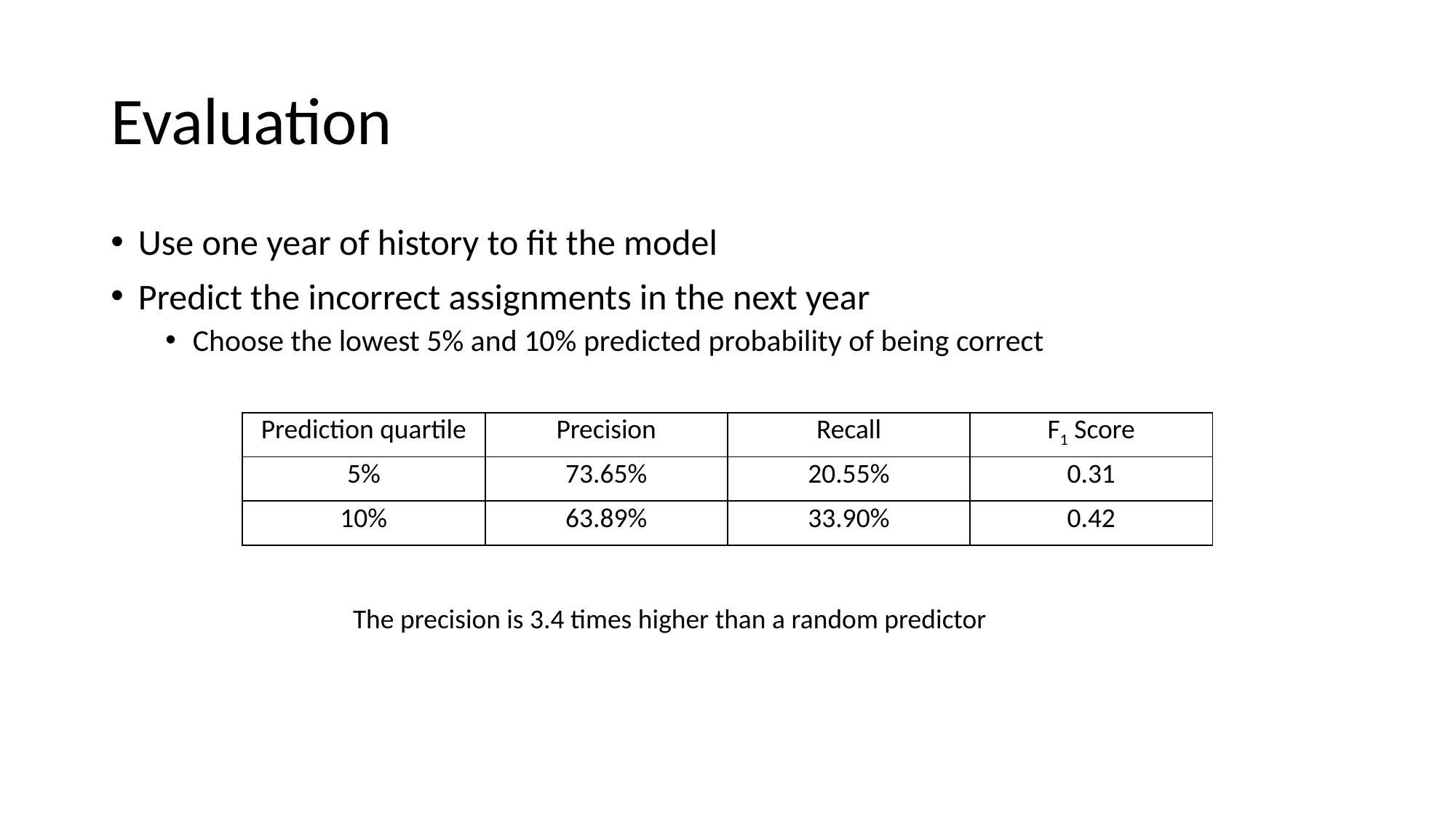

# Evaluation
Use one year of history to fit the model
Predict the incorrect assignments in the next year
Choose the lowest 5% and 10% predicted probability of being correct
| Prediction quartile | Precision | Recall | F1 Score |
| --- | --- | --- | --- |
| 5% | 73.65% | 20.55% | 0.31 |
| 10% | 63.89% | 33.90% | 0.42 |
The precision is 3.4 times higher than a random predictor